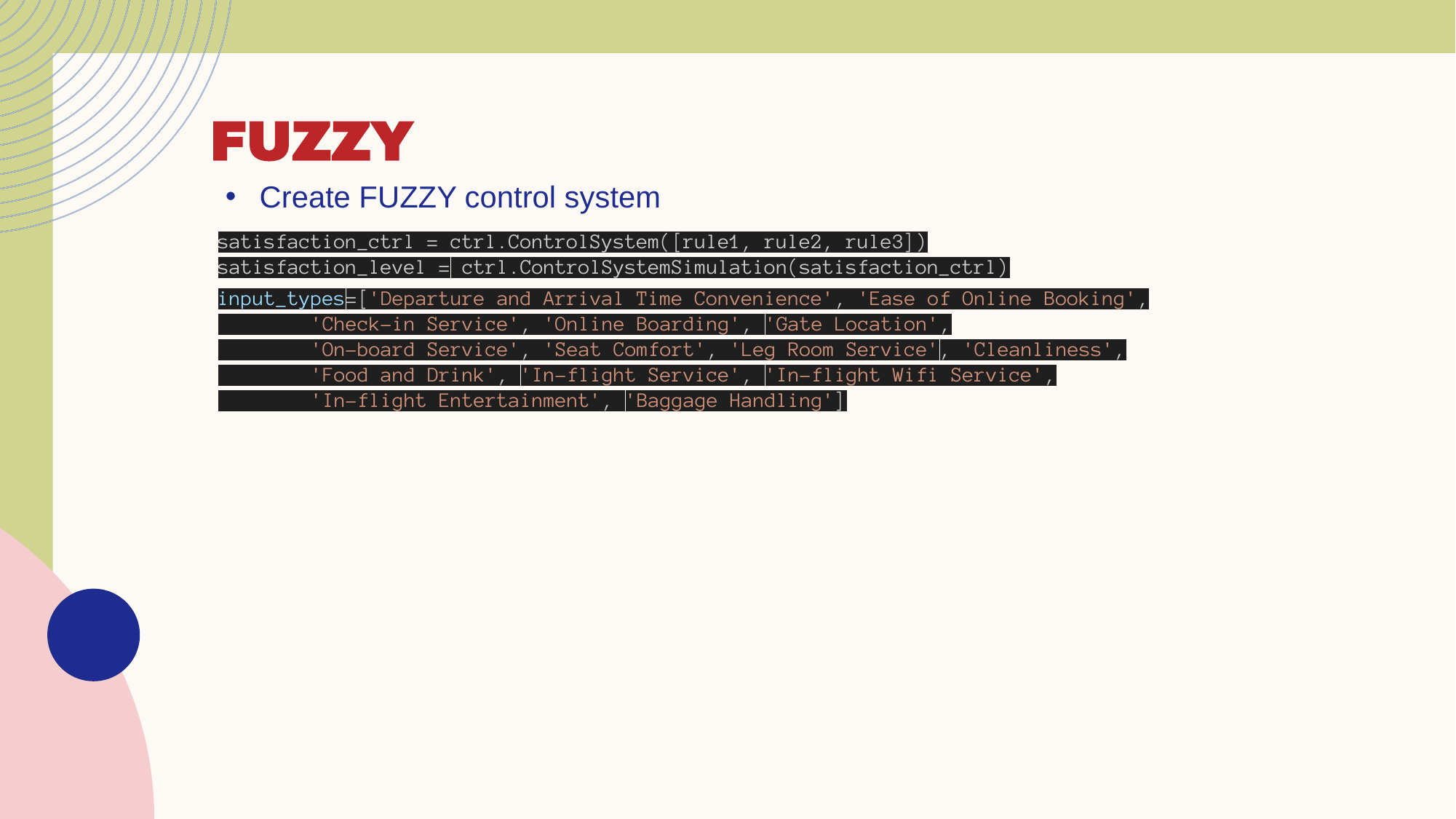

# Fuzzy
Create FUZZY control system
satisfaction_ctrl = ctrl.ControlSystem([rule1, rule2, rule3])
satisfaction_level = ctrl.ControlSystemSimulation(satisfaction_ctrl)
input_types=['Departure and Arrival Time Convenience', 'Ease of Online Booking',
        'Check-in Service', 'Online Boarding', 'Gate Location',
        'On-board Service', 'Seat Comfort', 'Leg Room Service', 'Cleanliness',
        'Food and Drink', 'In-flight Service', 'In-flight Wifi Service',
        'In-flight Entertainment', 'Baggage Handling']